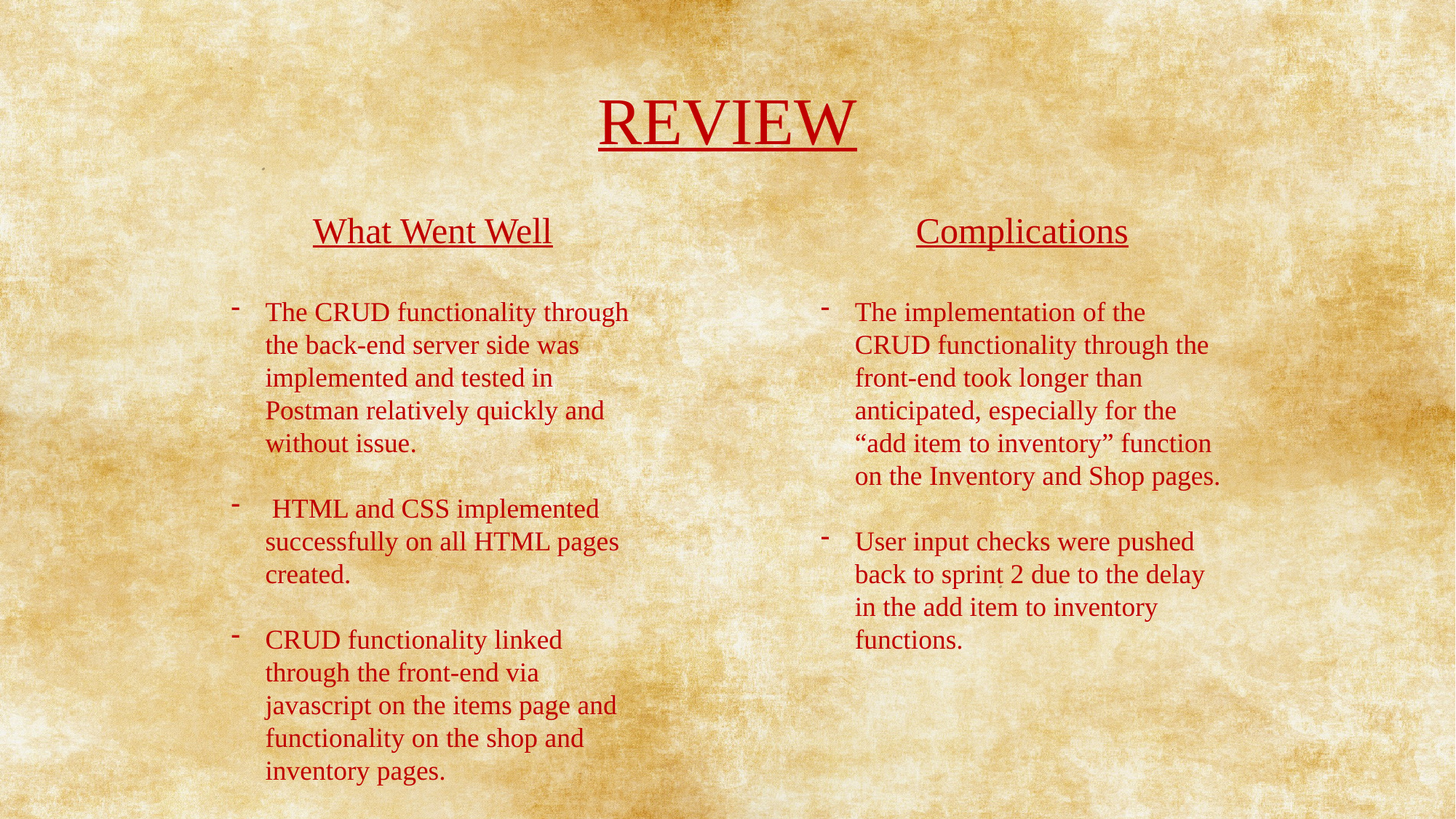

# REVIEW
What Went Well

The CRUD functionality through the back-end server side was implemented and tested in Postman relatively quickly and without issue.

 HTML and CSS implemented successfully on all HTML pages created.

CRUD functionality linked through the front-end via javascript on the items page and functionality on the shop and inventory pages.
Complications

The implementation of the CRUD functionality through the front-end took longer than anticipated, especially for the “add item to inventory” function on the Inventory and Shop pages.

User input checks were pushed back to sprint 2 due to the delay in the add item to inventory functions.